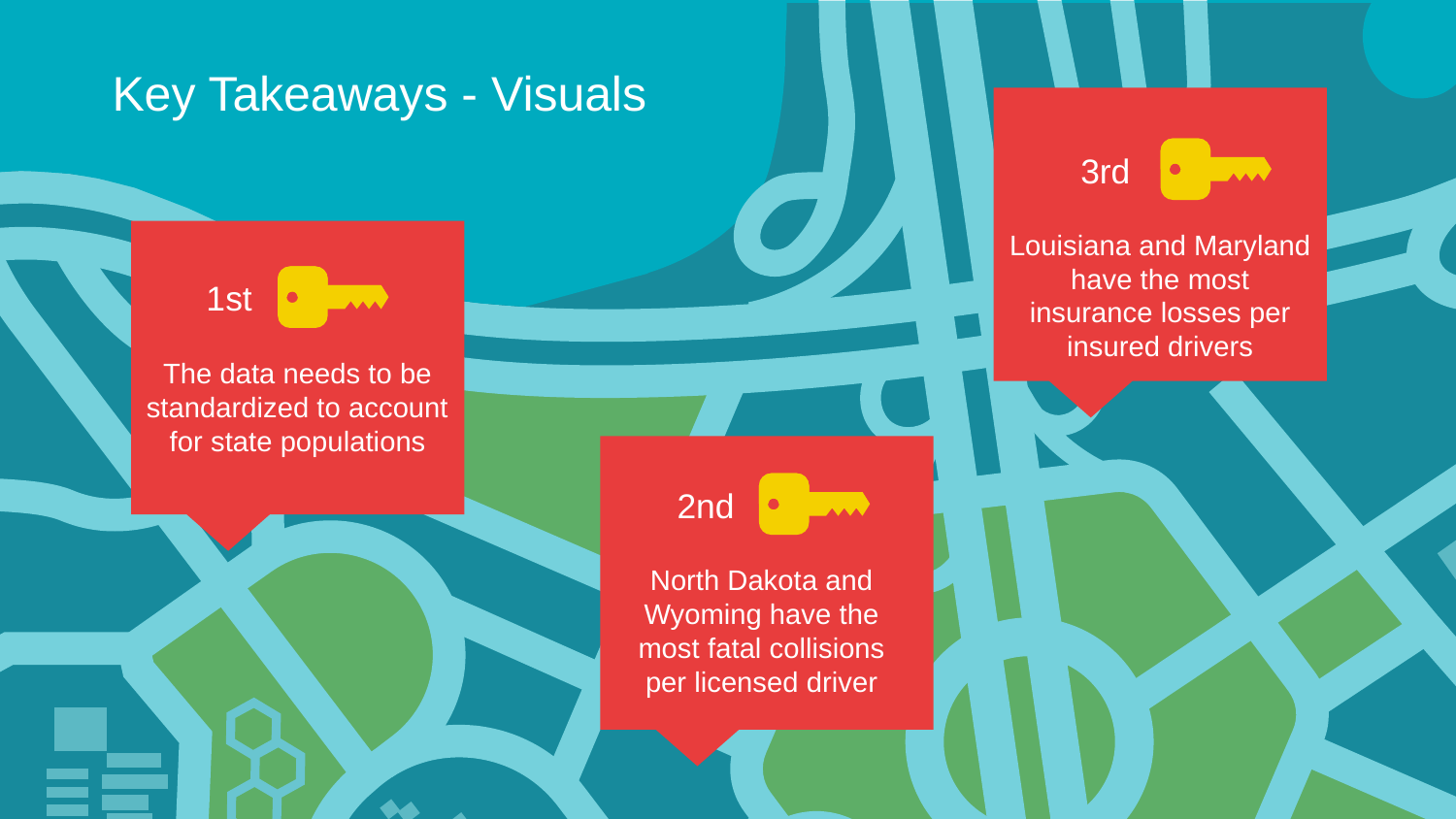

Key Takeaways - Visuals

3rd
Louisiana and Maryland have the most insurance losses per insured drivers

# 1st
The data needs to be standardized to account for state populations

2nd
North Dakota and Wyoming have the most fatal collisions per licensed driver